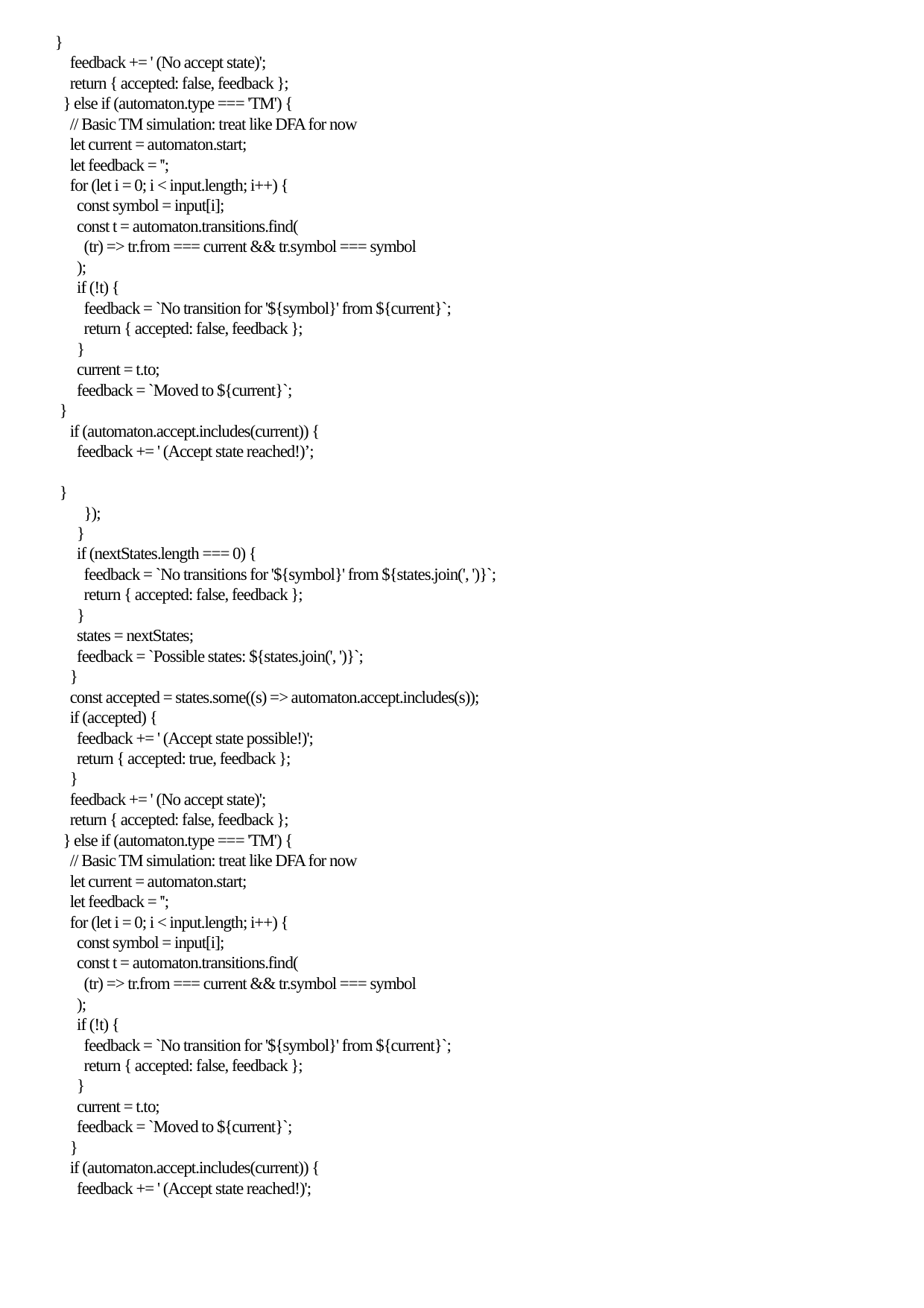

}
    feedback += ' (No accept state)';
    return { accepted: false, feedback };
  } else if (automaton.type === 'TM') {
    // Basic TM simulation: treat like DFA for now
    let current = automaton.start;
    let feedback = '';
    for (let i = 0; i < input.length; i++) {
      const symbol = input[i];
      const t = automaton.transitions.find(
        (tr) => tr.from === current && tr.symbol === symbol
      );
      if (!t) {
        feedback = `No transition for '${symbol}' from ${current}`;
        return { accepted: false, feedback };
      }
      current = t.to;
      feedback = `Moved to ${current}`;
 }
    if (automaton.accept.includes(current)) {
      feedback += ' (Accept state reached!)’;

 }
        });
      }
      if (nextStates.length === 0) {
        feedback = `No transitions for '${symbol}' from ${states.join(', ')}`;
        return { accepted: false, feedback };
      }
      states = nextStates;
      feedback = `Possible states: ${states.join(', ')}`;
    }
    const accepted = states.some((s) => automaton.accept.includes(s));
    if (accepted) {
      feedback += ' (Accept state possible!)';
      return { accepted: true, feedback };
    }
    feedback += ' (No accept state)';
    return { accepted: false, feedback };
  } else if (automaton.type === 'TM') {
    // Basic TM simulation: treat like DFA for now
    let current = automaton.start;
    let feedback = '';
    for (let i = 0; i < input.length; i++) {
      const symbol = input[i];
      const t = automaton.transitions.find(
        (tr) => tr.from === current && tr.symbol === symbol
      );
      if (!t) {
        feedback = `No transition for '${symbol}' from ${current}`;
        return { accepted: false, feedback };
      }
      current = t.to;
      feedback = `Moved to ${current}`;
    }
    if (automaton.accept.includes(current)) {
      feedback += ' (Accept state reached!)';